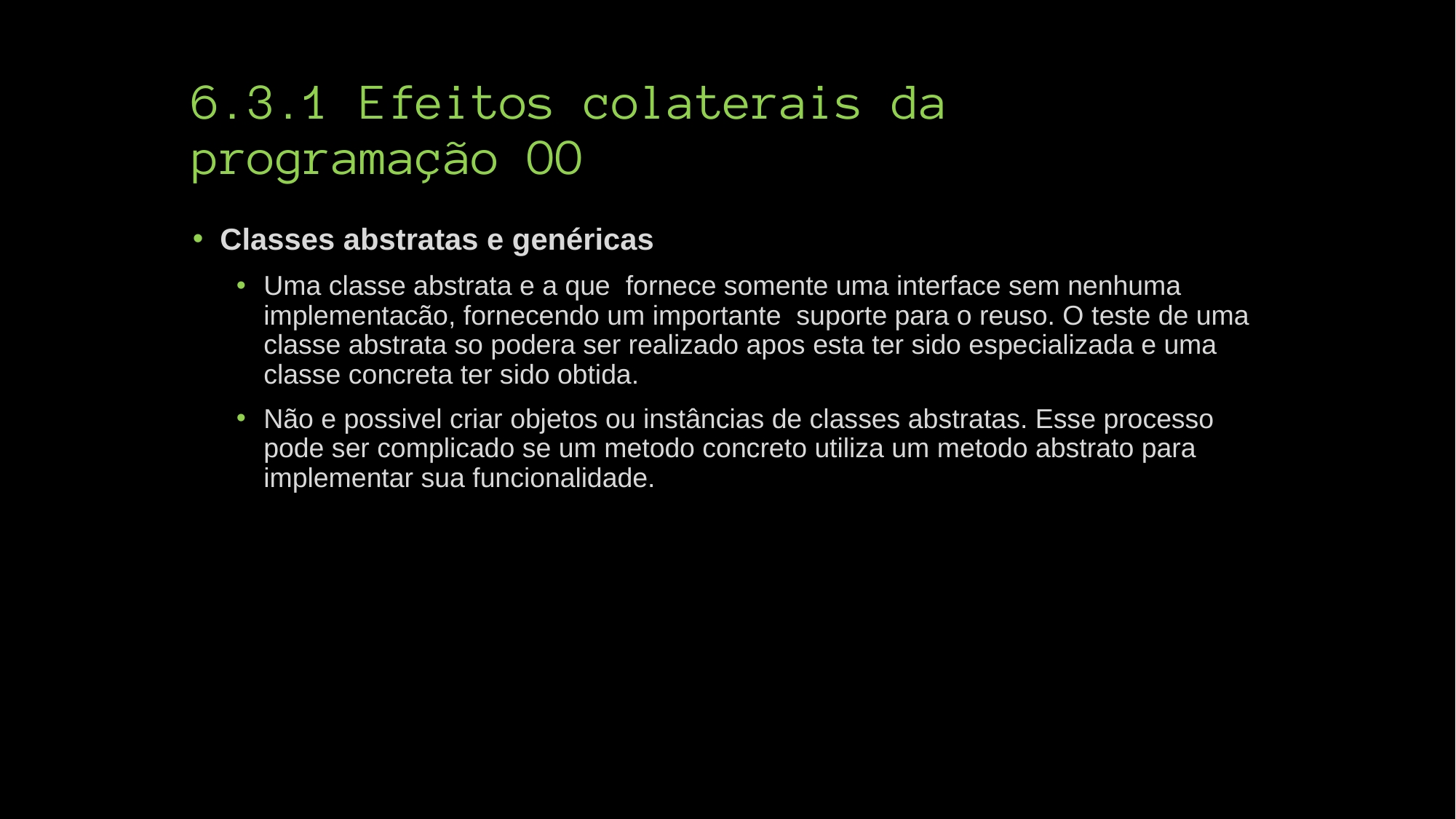

# 6.3.1 Efeitos colaterais da programação OO
Classes abstratas e genéricas
Uma classe abstrata e a que  fornece somente uma interface sem nenhuma implementacão, fornecendo um importante  suporte para o reuso. O teste de uma classe abstrata so podera ser realizado apos esta ter sido especializada e uma classe concreta ter sido obtida.
Não e possivel criar objetos ou instâncias de classes abstratas. Esse processo pode ser complicado se um metodo concreto utiliza um metodo abstrato para implementar sua funcionalidade.